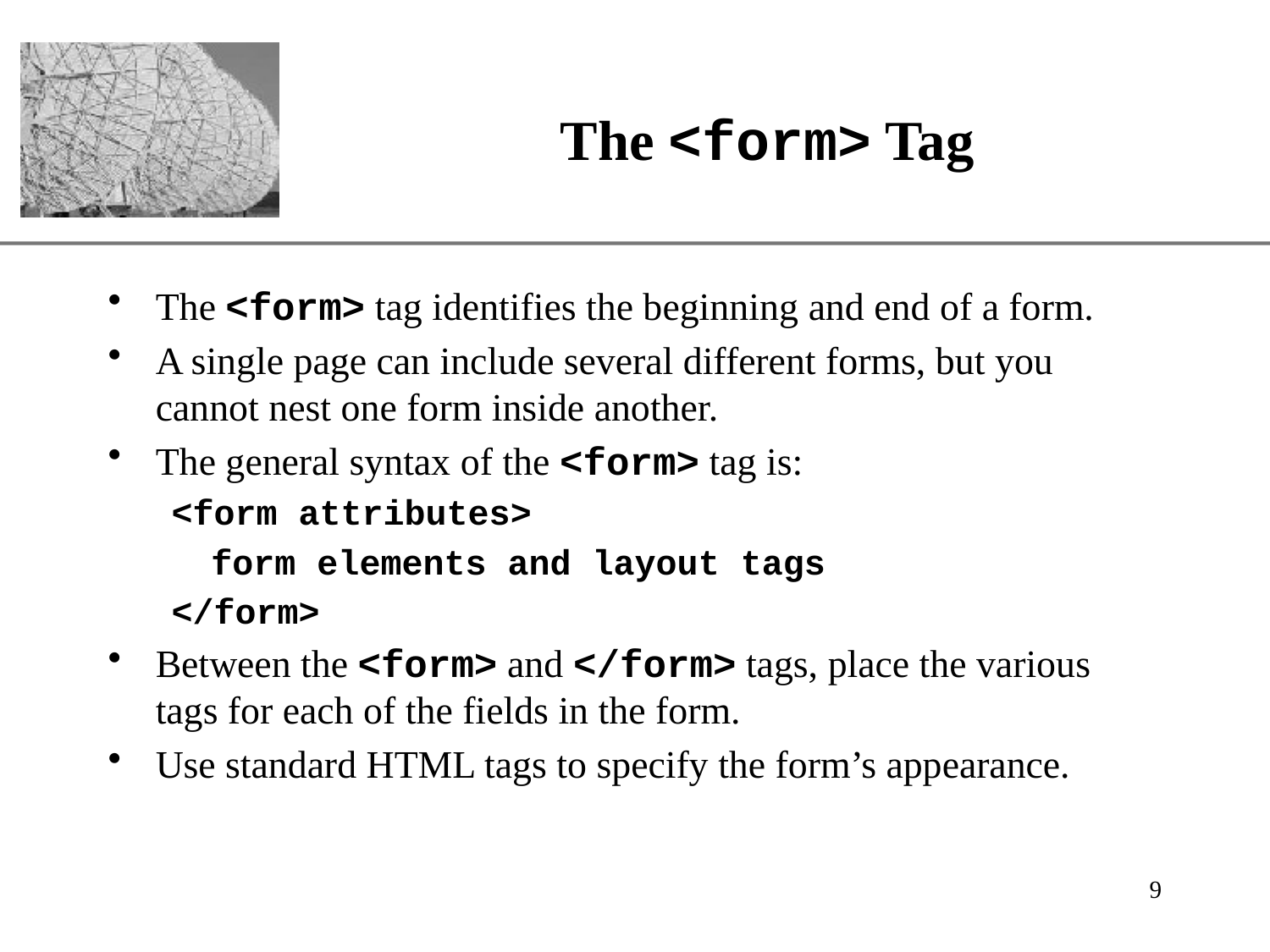

# The <form> Tag
The <form> tag identifies the beginning and end of a form.
A single page can include several different forms, but you cannot nest one form inside another.
The general syntax of the <form> tag is:
<form attributes>
	form elements and layout tags
</form>
Between the <form> and </form> tags, place the various tags for each of the fields in the form.
Use standard HTML tags to specify the form’s appearance.
9